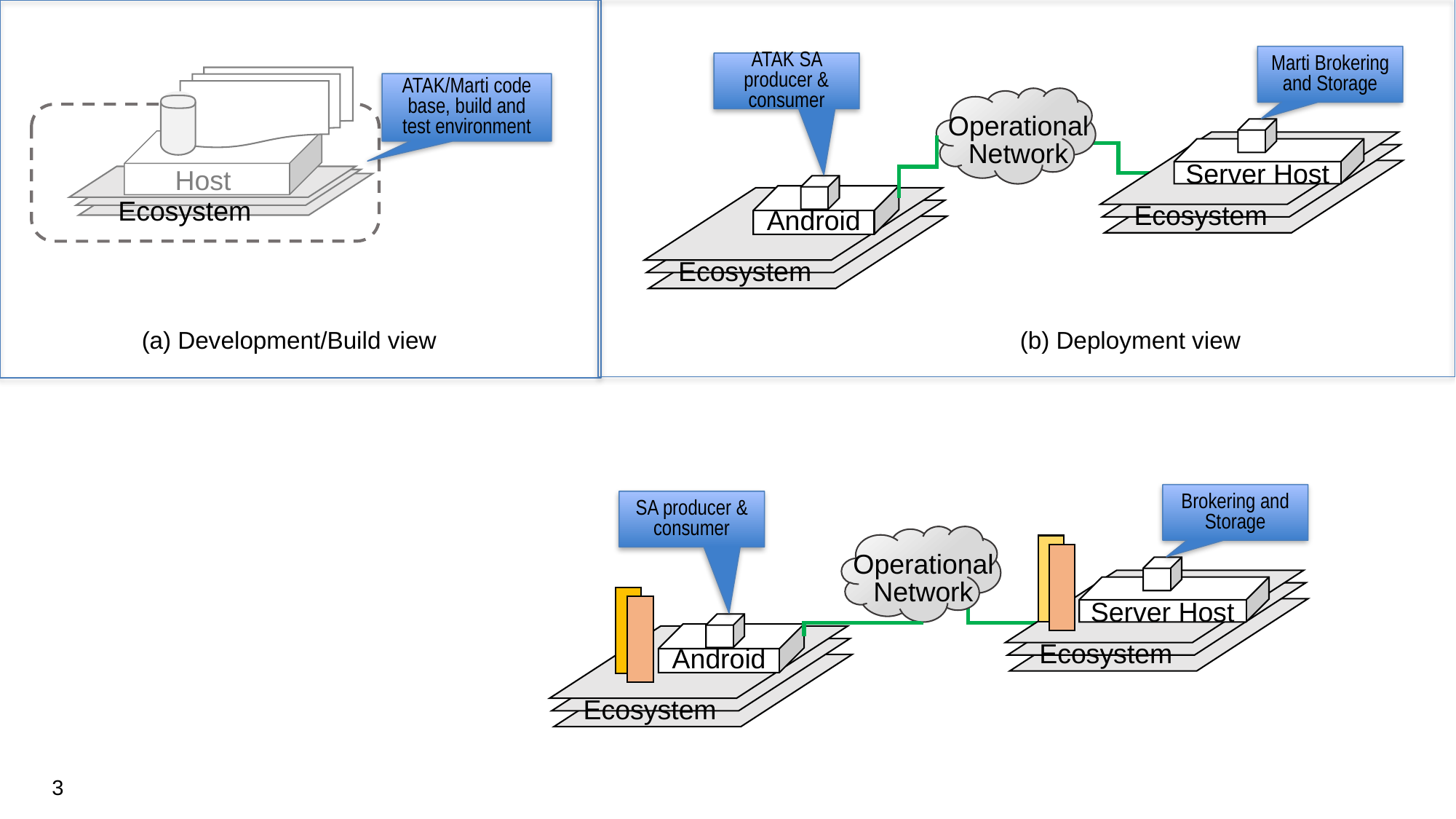

Marti Brokering and Storage
ATAK SA producer & consumer

Operational Network

Ecosystem
Server Host

Android

Ecosystem

ATAK/Marti code base, build and test environment

Host

Ecosystem
(a) Development/Build view
(b) Deployment view
Brokering and Storage
SA producer & consumer

Operational Network

Ecosystem
Server Host

Android

Ecosystem
3